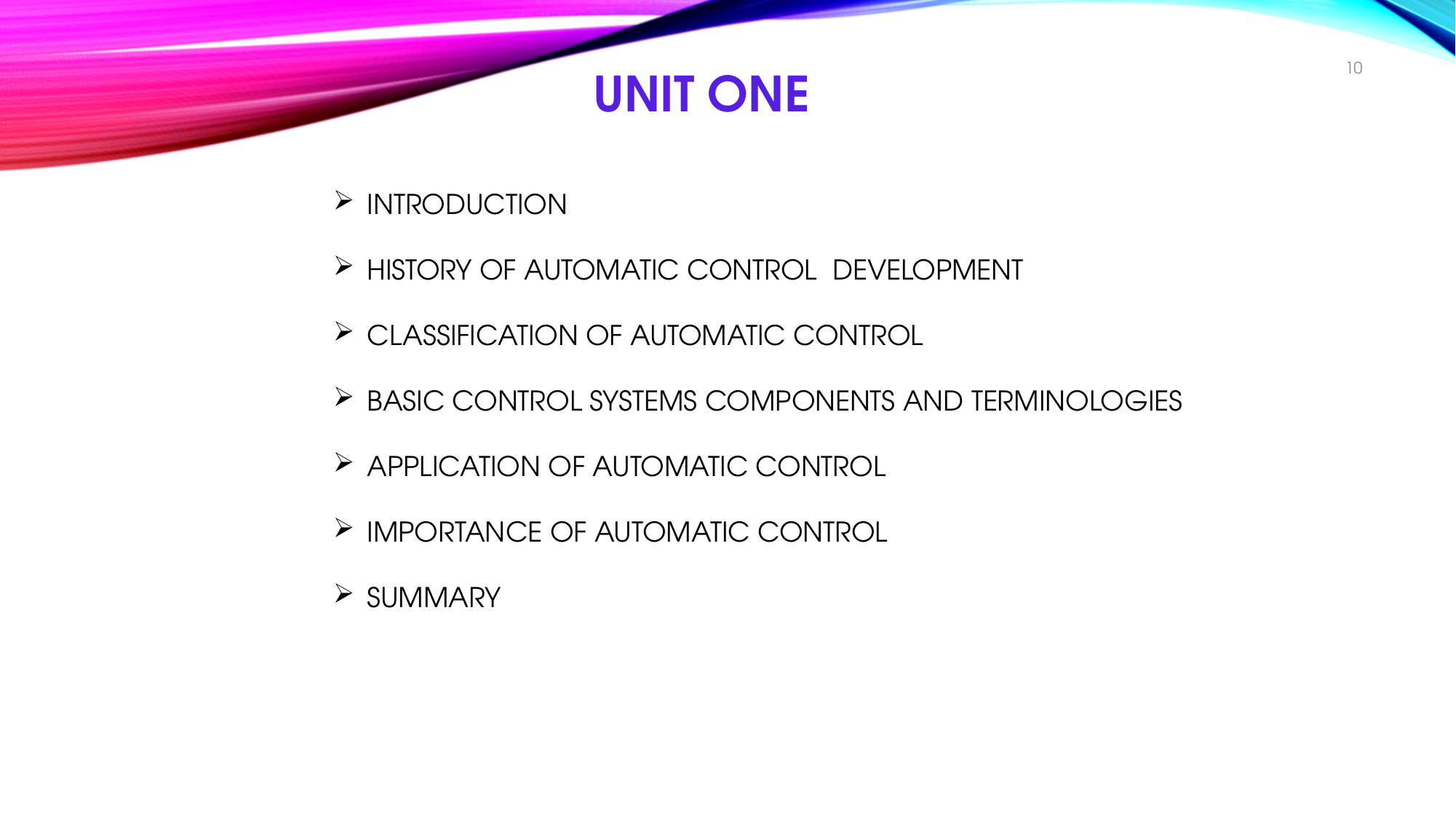

10
UNIT ONE
INTRODUCTION

HISTORY OF AUTOMATIC CONTROL  DEVELOPMENT

CLASSIFICATION OF AUTOMATIC CONTROL

BASIC CONTROL SYSTEMS COMPONENTS AND TERMINOLOGIES

APPLICATION OF AUTOMATIC CONTROL

IMPORTANCE OF AUTOMATIC CONTROL

SUMMARY